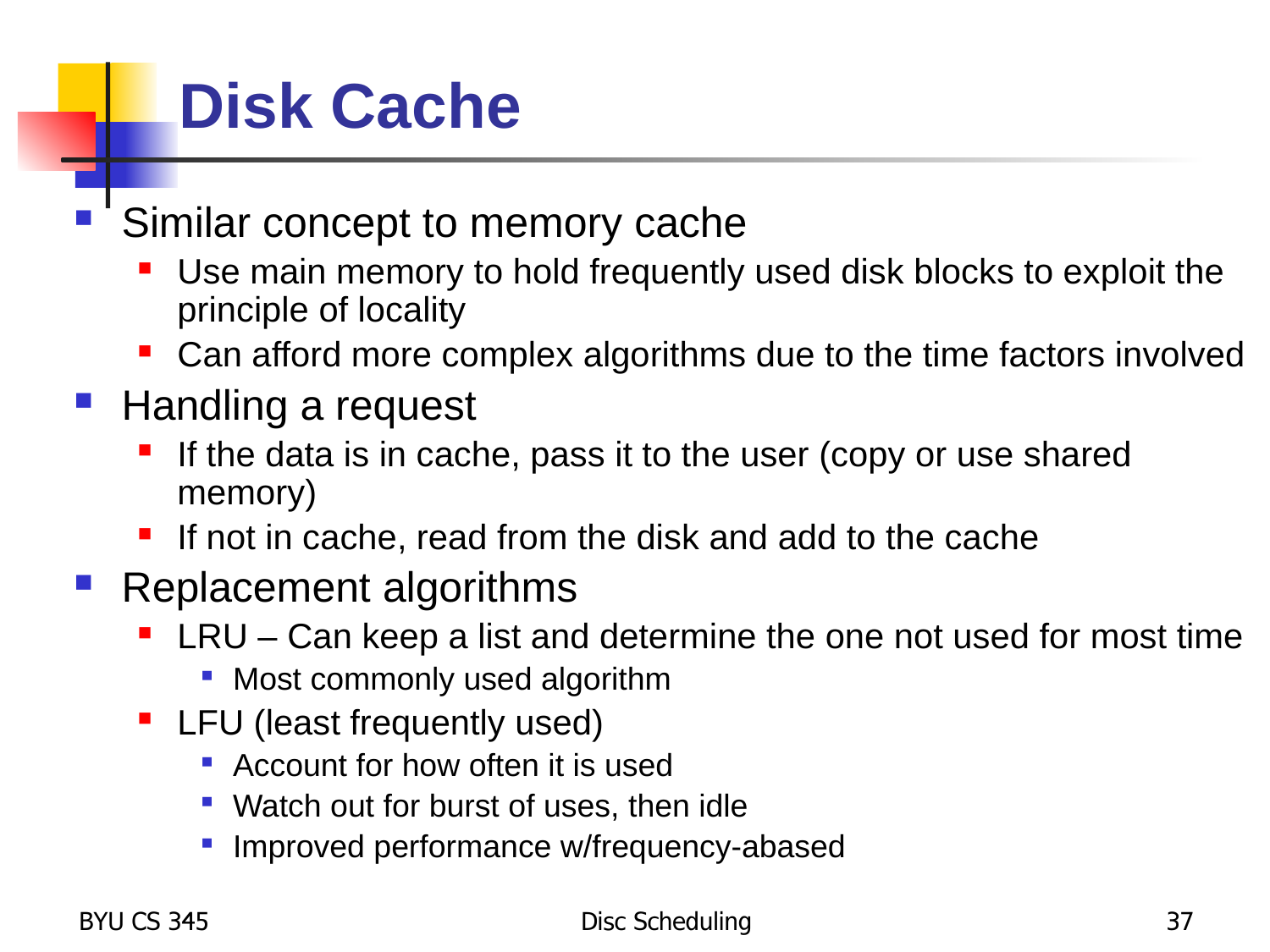

# Disk Cache
Similar concept to memory cache
Use main memory to hold frequently used disk blocks to exploit the principle of locality
Can afford more complex algorithms due to the time factors involved
Handling a request
If the data is in cache, pass it to the user (copy or use shared memory)
If not in cache, read from the disk and add to the cache
Replacement algorithms
LRU – Can keep a list and determine the one not used for most time
Most commonly used algorithm
LFU (least frequently used)
Account for how often it is used
Watch out for burst of uses, then idle
Improved performance w/frequency-abased
BYU CS 345
Disc Scheduling
37